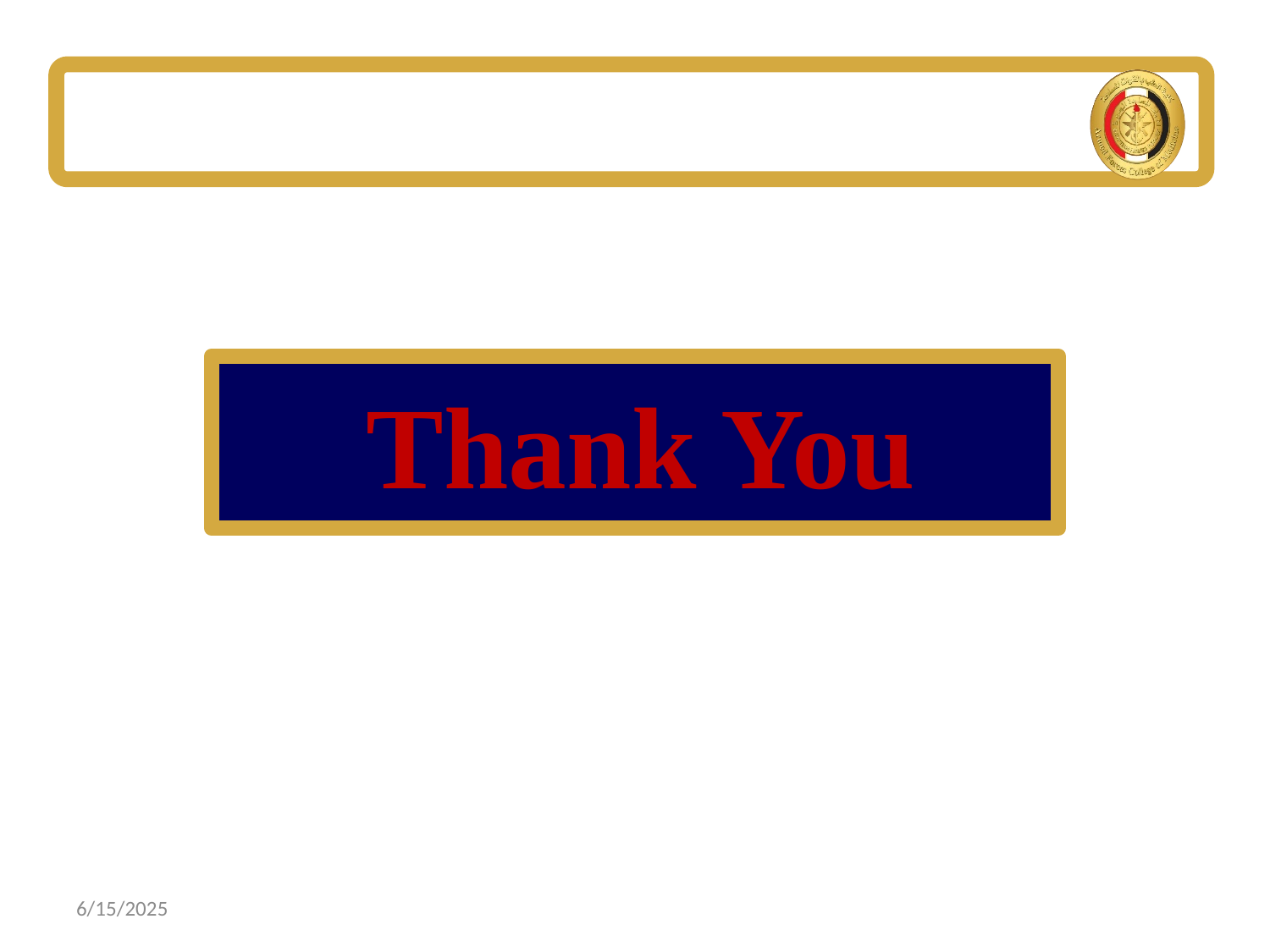

# Thank You
6/15/2025
Internal Medicine Department
56